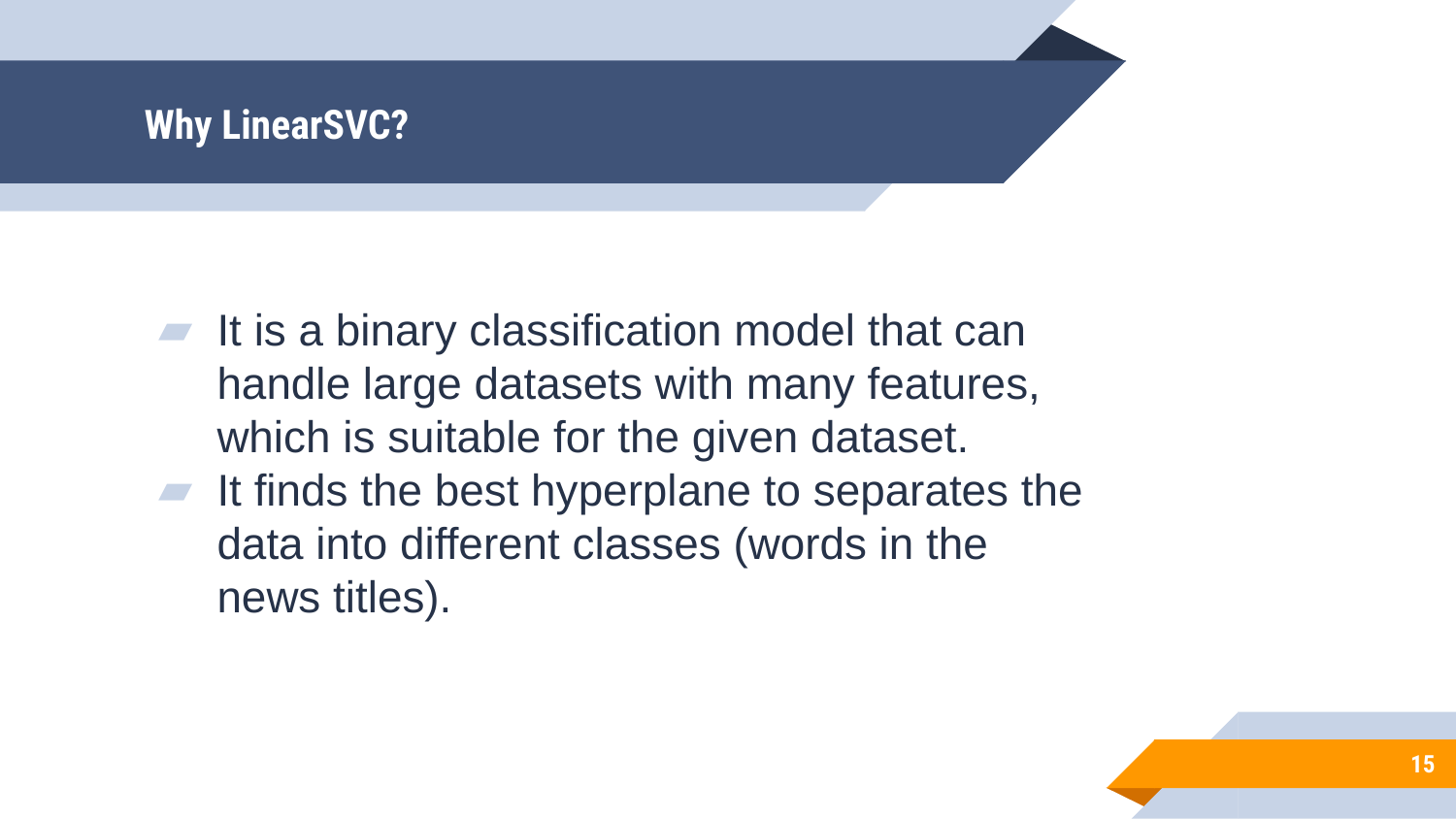

# Why LinearSVC?
It is a binary classification model that can handle large datasets with many features, which is suitable for the given dataset.
It finds the best hyperplane to separates the data into different classes (words in the news titles).
15